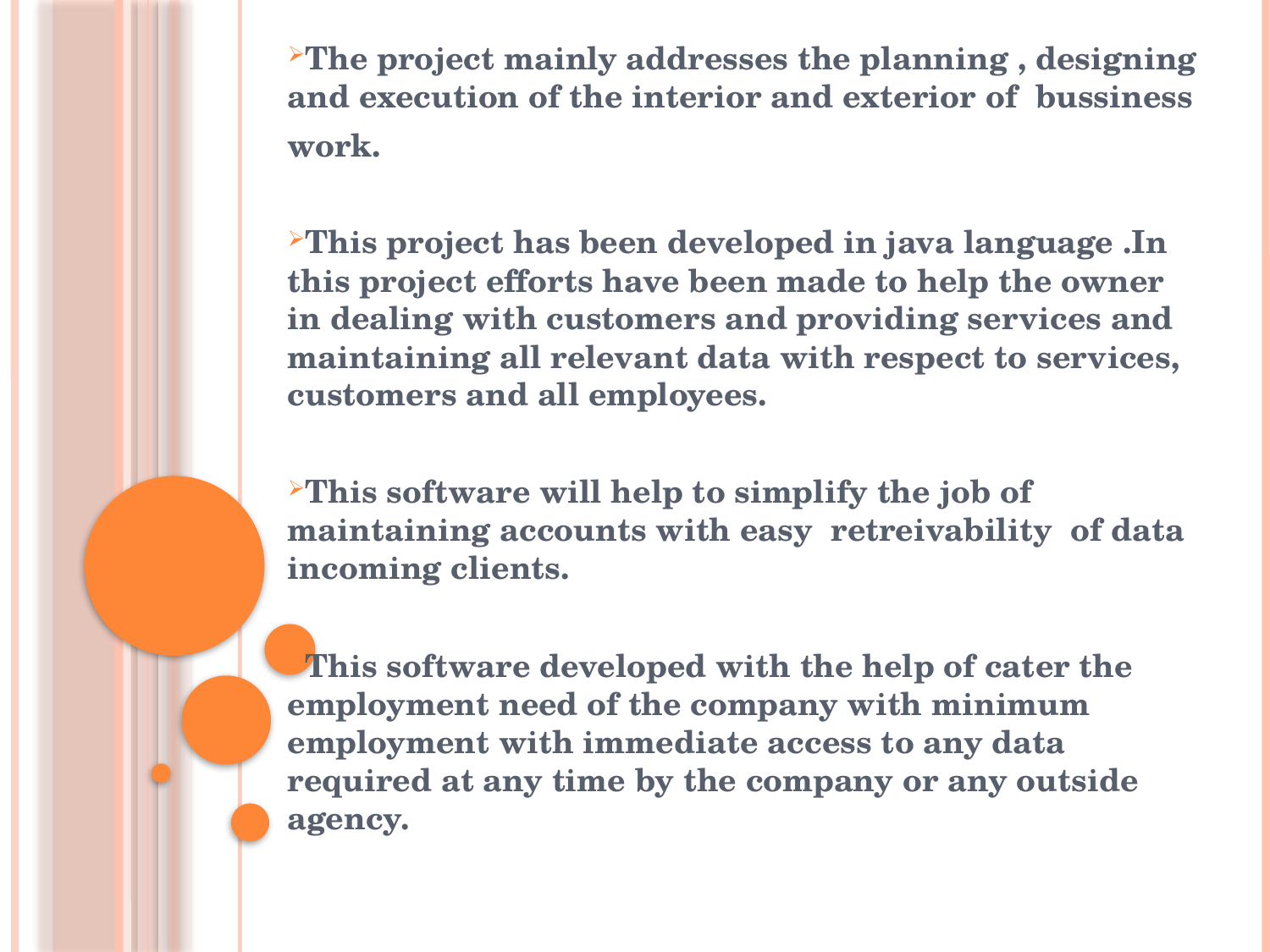

The project mainly addresses the planning , designing and execution of the interior and exterior of  bussiness
work.

This project has been developed in java language .In  this project efforts have been made to help the owner in dealing with customers and providing services and maintaining all relevant data with respect to services, customers and all employees.

This software will help to simplify the job of maintaining accounts with easy  retreivability  of data incoming clients.

This software developed with the help of cater the employment need of the company with minimum employment with immediate access to any data required at any time by the company or any outside agency.